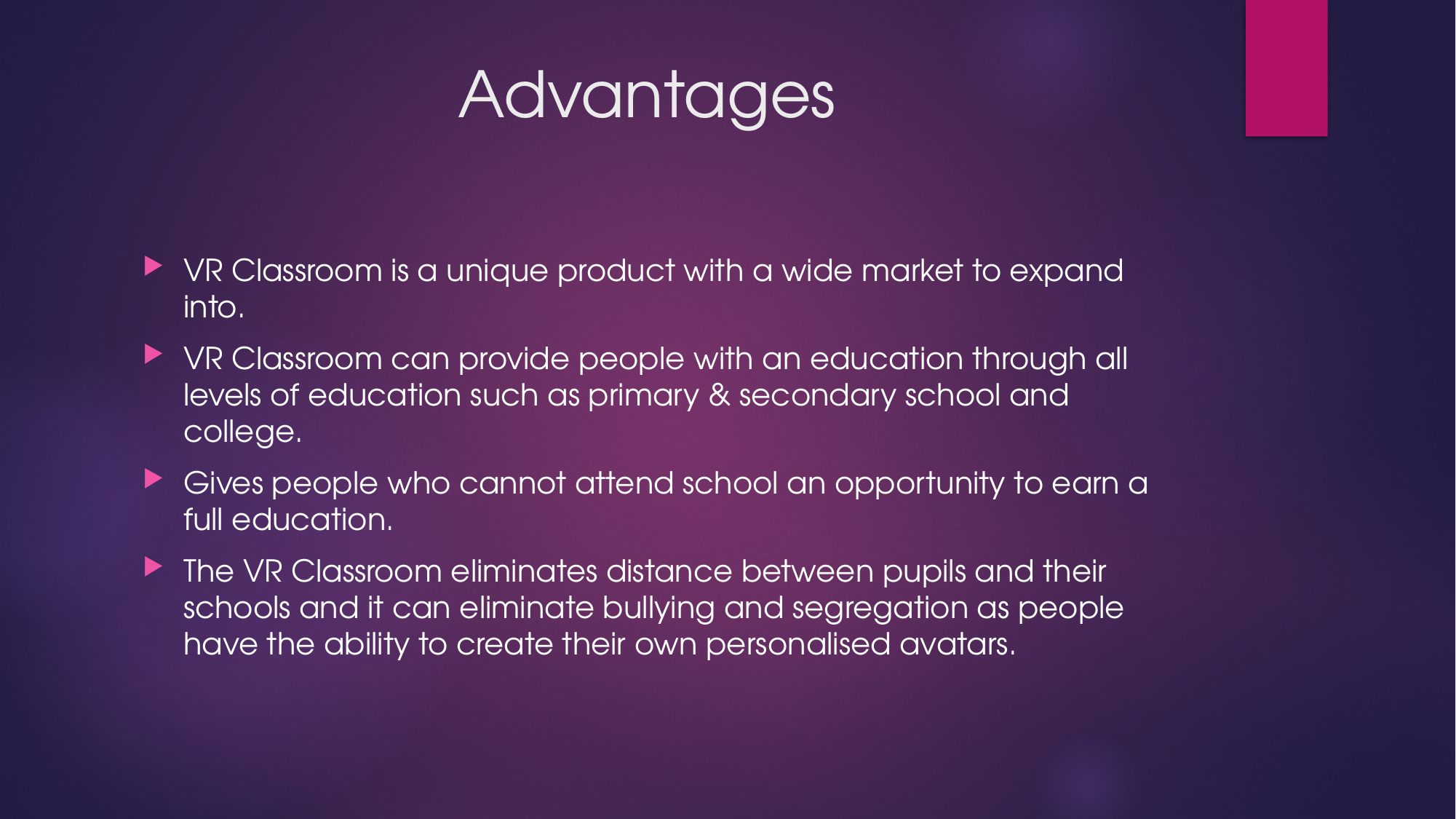

# Advantages
VR Classroom is a unique product with a wide market to expand into.
VR Classroom can provide people with an education through all levels of education such as primary & secondary school and college.
Gives people who cannot attend school an opportunity to earn a full education.
The VR Classroom eliminates distance between pupils and their schools and it can eliminate bullying and segregation as people have the ability to create their own personalised avatars.